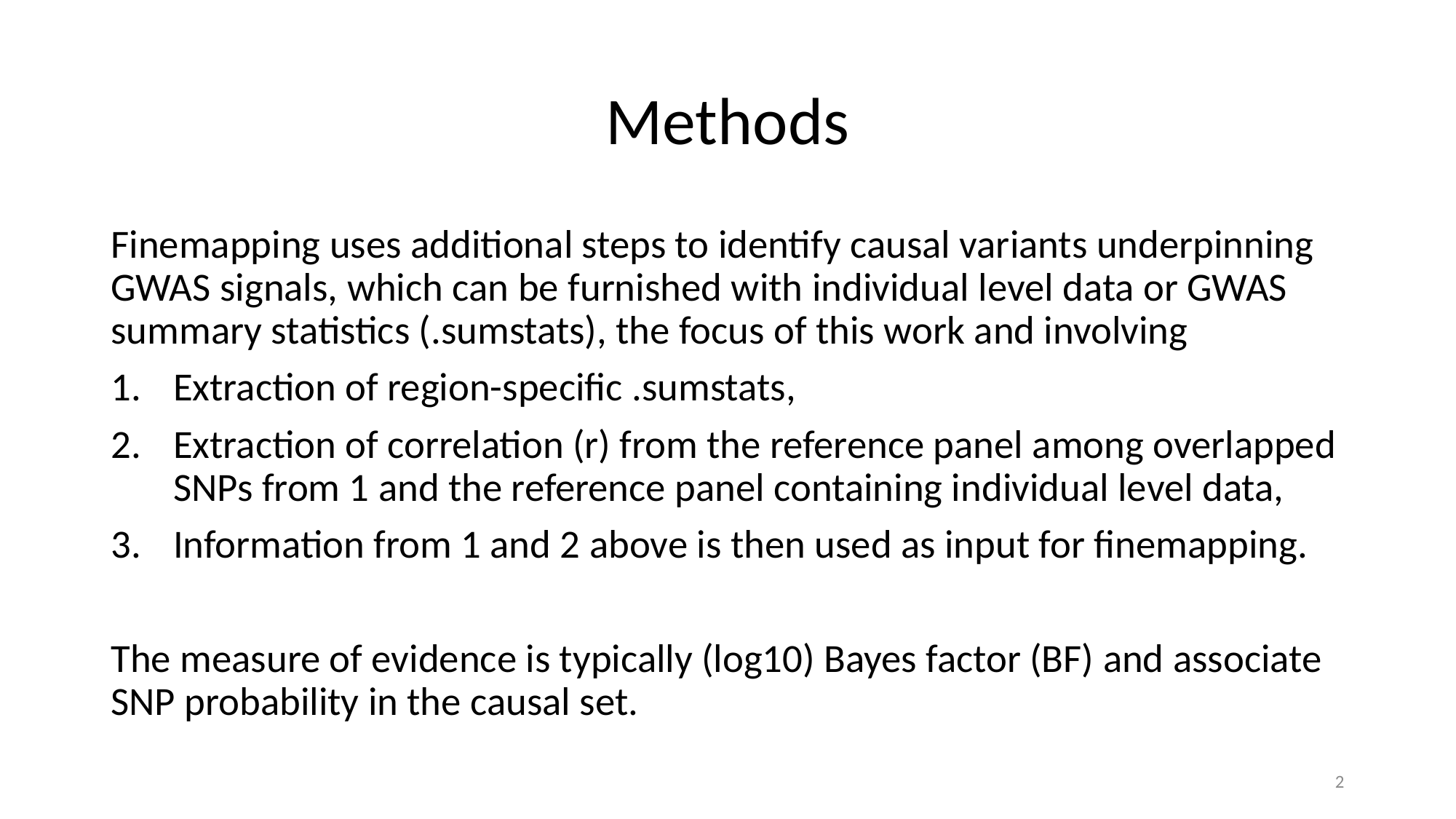

# Methods
Finemapping uses additional steps to identify causal variants underpinning GWAS signals, which can be furnished with individual level data or GWAS summary statistics (.sumstats), the focus of this work and involving
Extraction of region-specific .sumstats,
Extraction of correlation (r) from the reference panel among overlapped SNPs from 1 and the reference panel containing individual level data,
Information from 1 and 2 above is then used as input for finemapping.

The measure of evidence is typically (log10) Bayes factor (BF) and associate SNP probability in the causal set.
2